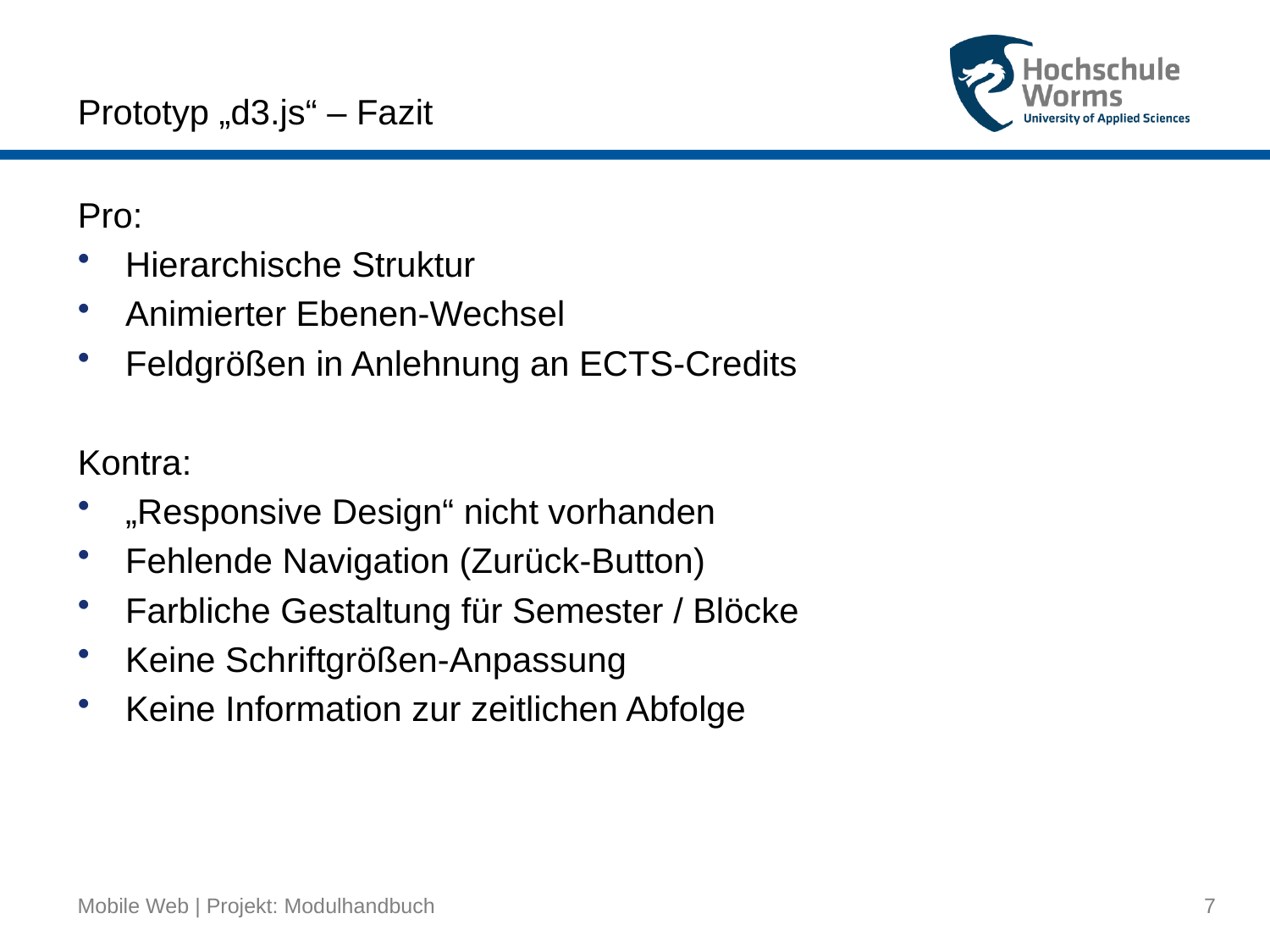

# Prototyp „d3.js“ – Fazit
Pro:
Hierarchische Struktur
Animierter Ebenen-Wechsel
Feldgrößen in Anlehnung an ECTS-Credits

Kontra:
„Responsive Design“ nicht vorhanden
Fehlende Navigation (Zurück-Button)
Farbliche Gestaltung für Semester / Blöcke
Keine Schriftgrößen-Anpassung
Keine Information zur zeitlichen Abfolge

Mobile Web | Projekt: Modulhandbuch
7